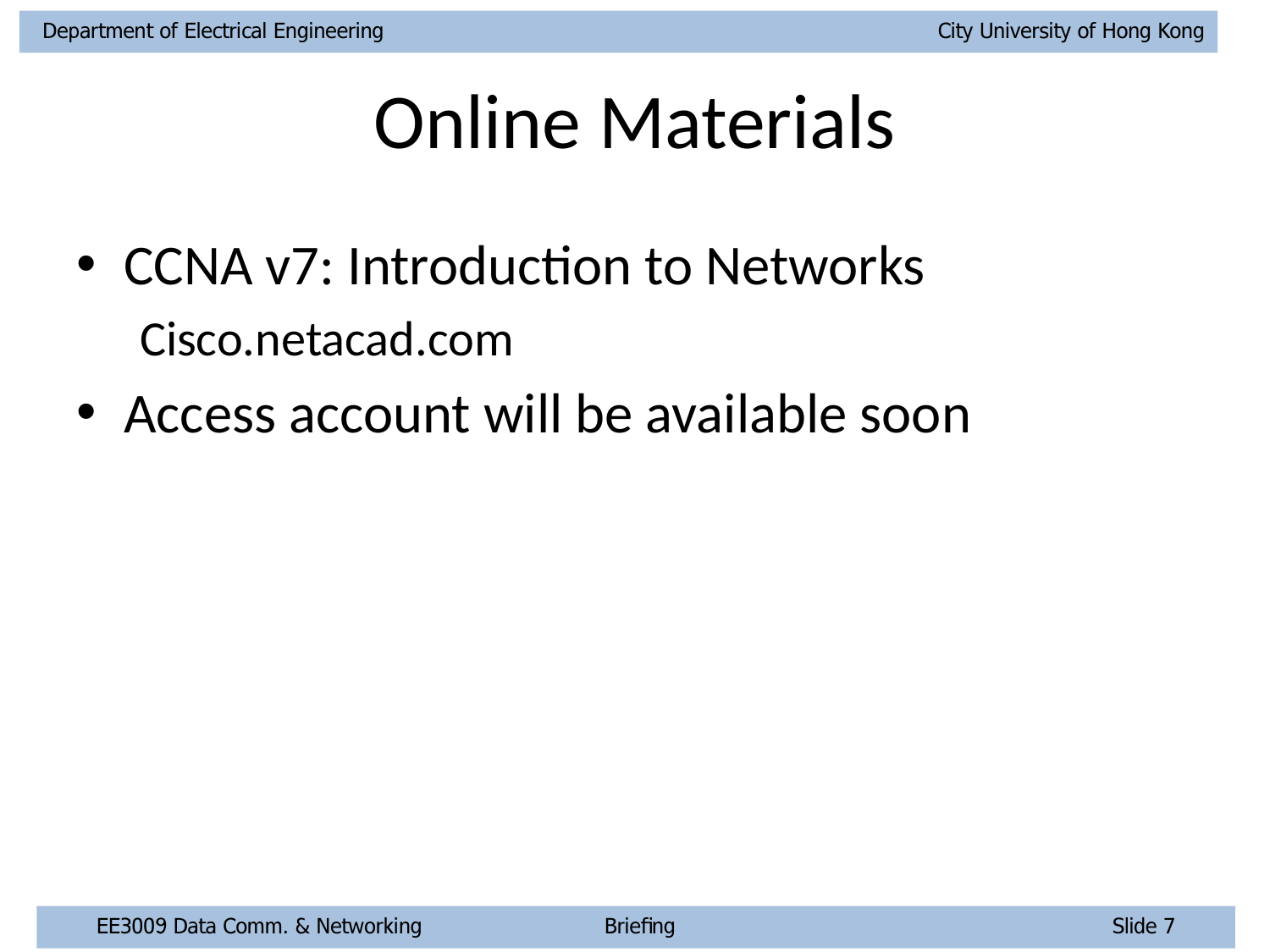

# Online Materials
CCNA v7: Introduction to Networks
Cisco.netacad.com
Access account will be available soon